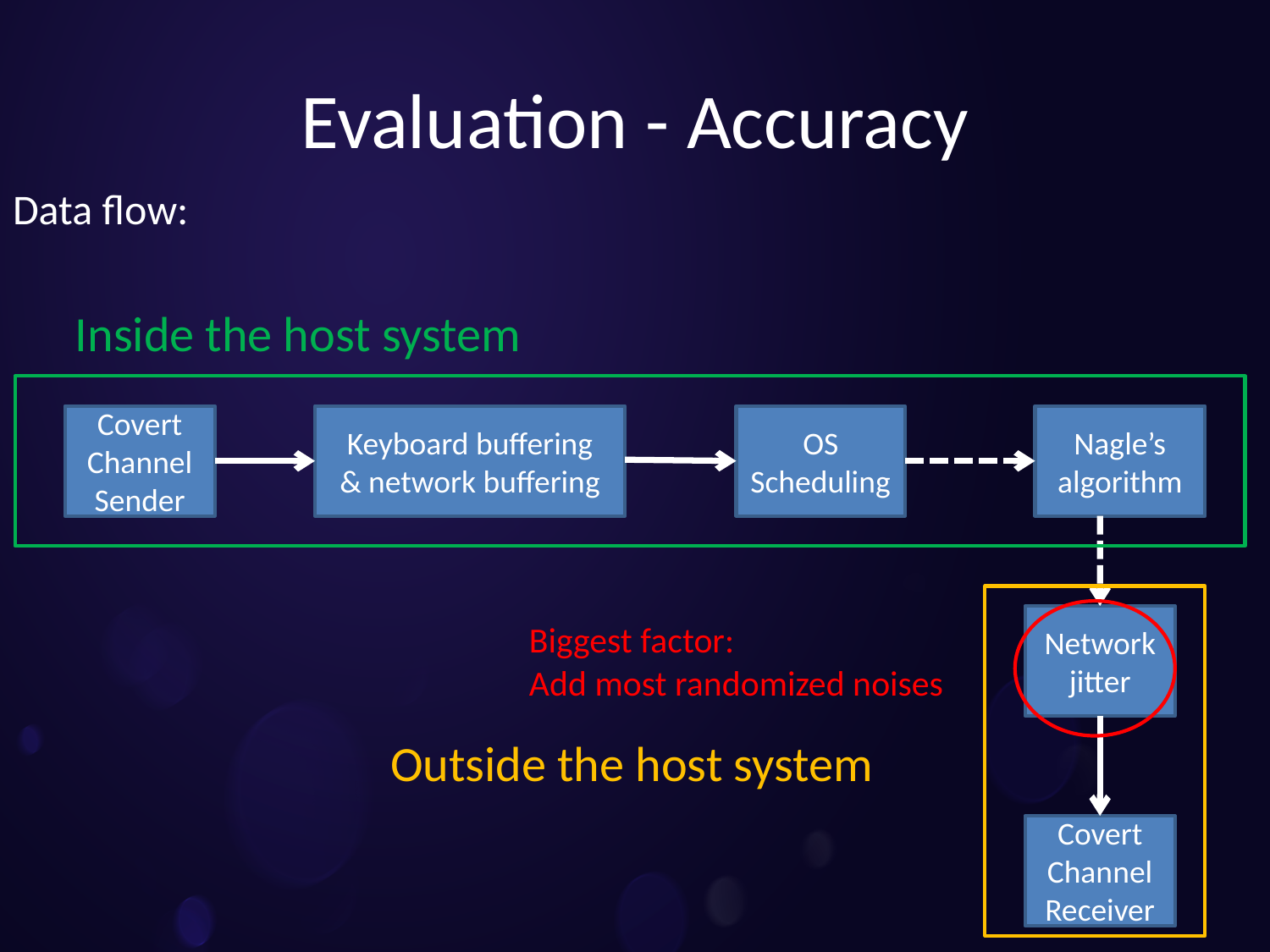

# Evaluation - Accuracy
Data flow:
Inside the host system

Covert Channel Sender
Keyboard buffering
& network buffering
OS
Scheduling
Nagle’s algorithm

Network jitter
Biggest factor:
Add most randomized noises
Outside the host system
Covert Channel
Receiver